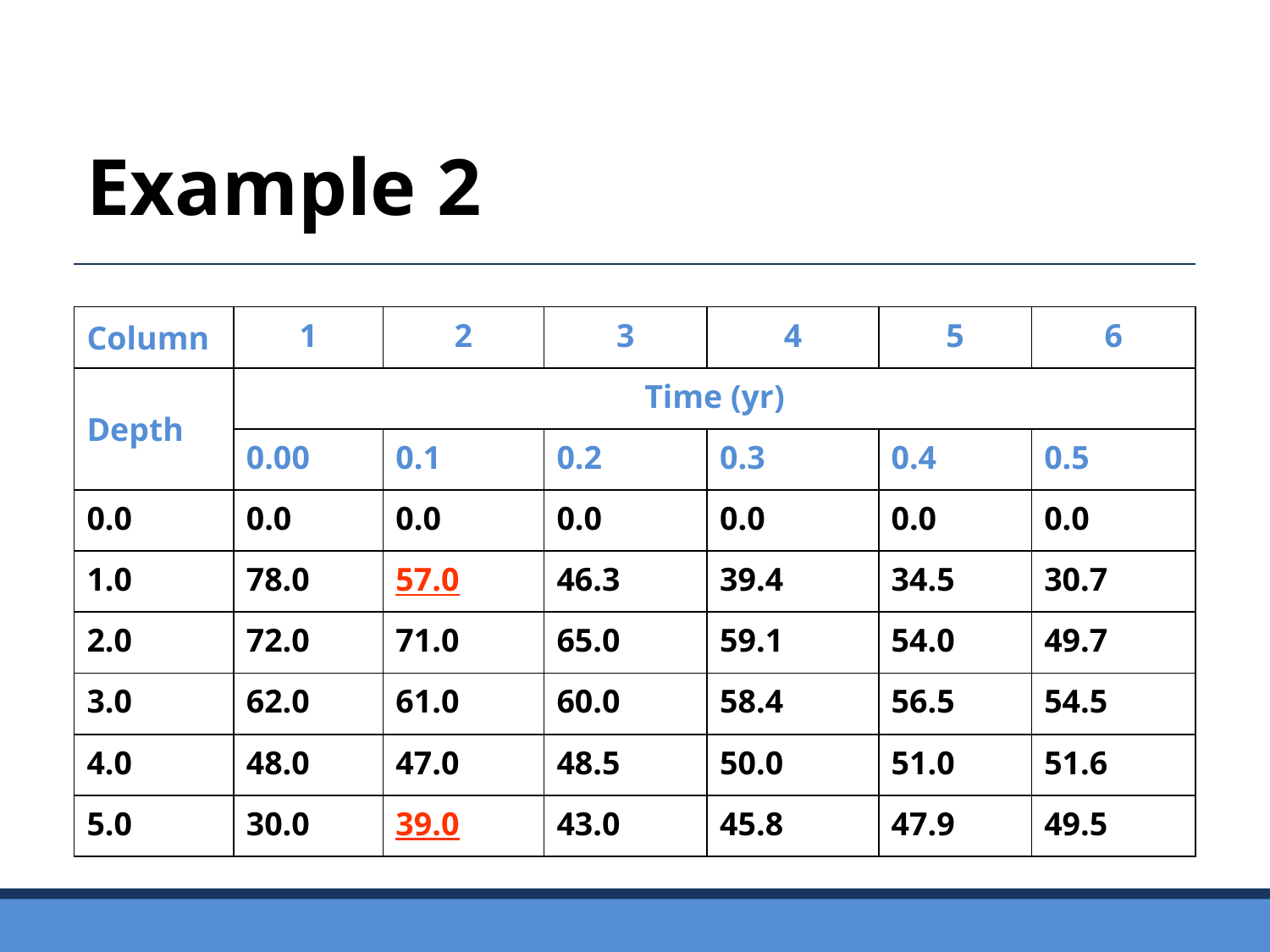

Example 2
| Column | 1 | 2 | 3 | 4 | 5 | 6 |
| --- | --- | --- | --- | --- | --- | --- |
| Depth | Time (yr) |  |  |  |  |  |
|  | 0.00 | 0.1 | 0.2 | 0.3 | 0.4 | 0.5 |
| 0.0 | 0.0 | 0.0 | 0.0 | 0.0 | 0.0 | 0.0 |
| 1.0 | 78.0 | 57.0 | 46.3 | 39.4 | 34.5 | 30.7 |
| 2.0 | 72.0 | 71.0 | 65.0 | 59.1 | 54.0 | 49.7 |
| 3.0 | 62.0 | 61.0 | 60.0 | 58.4 | 56.5 | 54.5 |
| 4.0 | 48.0 | 47.0 | 48.5 | 50.0 | 51.0 | 51.6 |
| 5.0 | 30.0 | 39.0 | 43.0 | 45.8 | 47.9 | 49.5 |